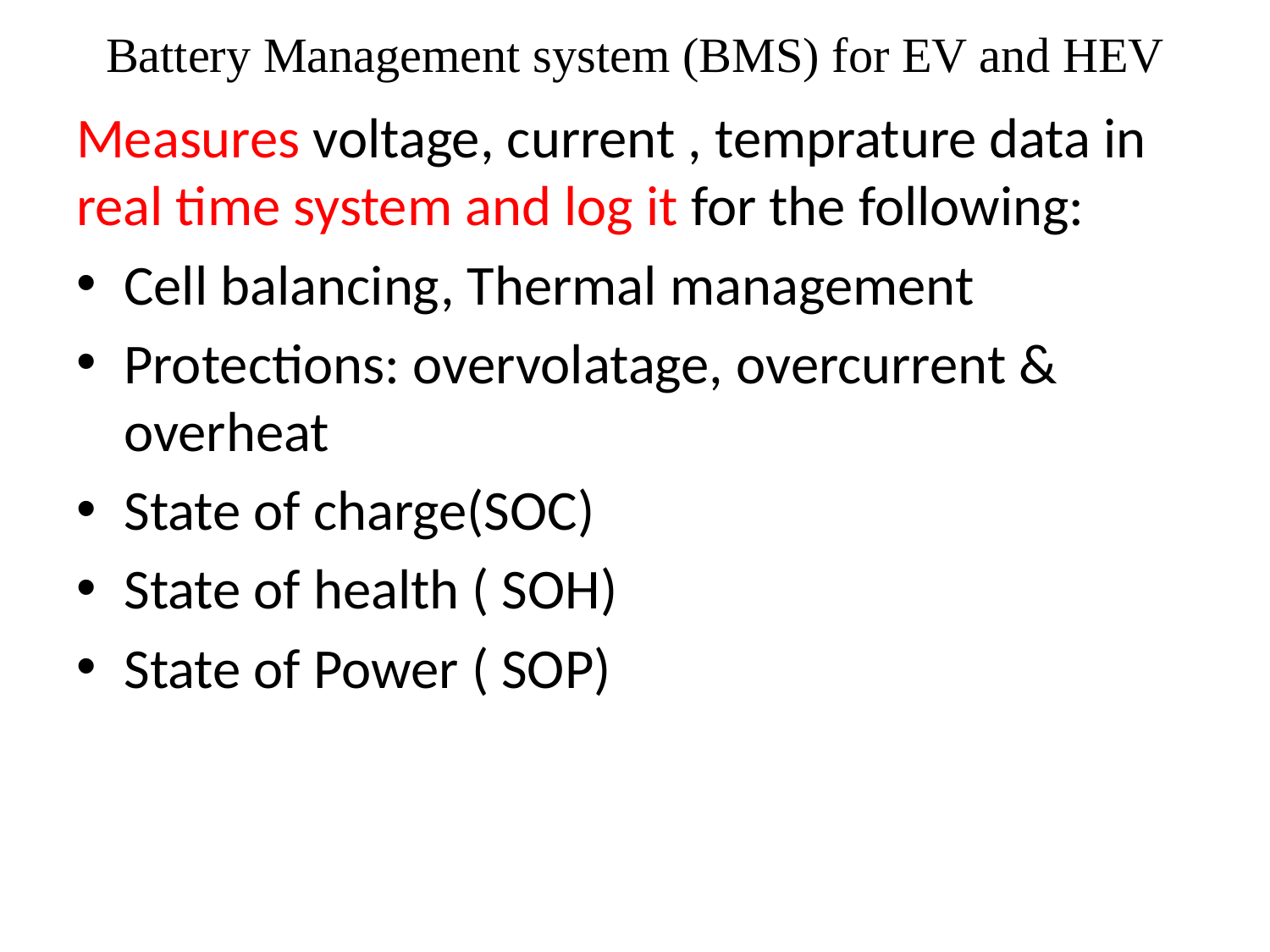

# Battery Management system (BMS) for EV and HEV
Measures voltage, current , temprature data in real time system and log it for the following:
Cell balancing, Thermal management
Protections: overvolatage, overcurrent & overheat
State of charge(SOC)
State of health ( SOH)
State of Power ( SOP)